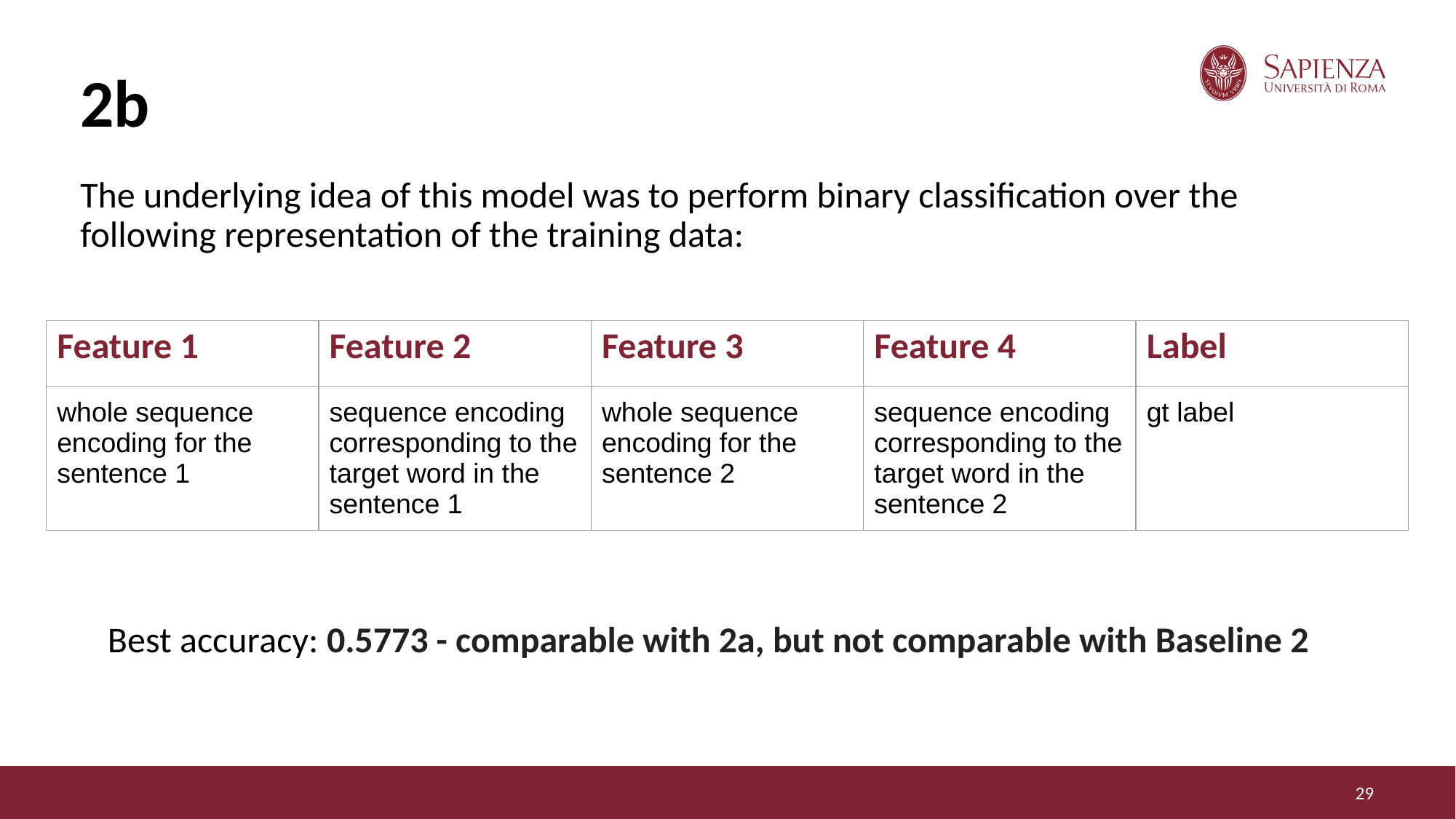

# 2b
The underlying idea of this model was to perform binary classification over the following representation of the training data:

Best accuracy: 0.5773 - comparable with 2a, but not comparable with Baseline 2
| Feature 1 | Feature 2 | Feature 3 | Feature 4 | Label |
| --- | --- | --- | --- | --- |
| whole sequence encoding for the sentence 1 | sequence encoding corresponding to the target word in the sentence 1 | whole sequence encoding for the sentence 2 | sequence encoding corresponding to the target word in the sentence 2 | gt label |
29